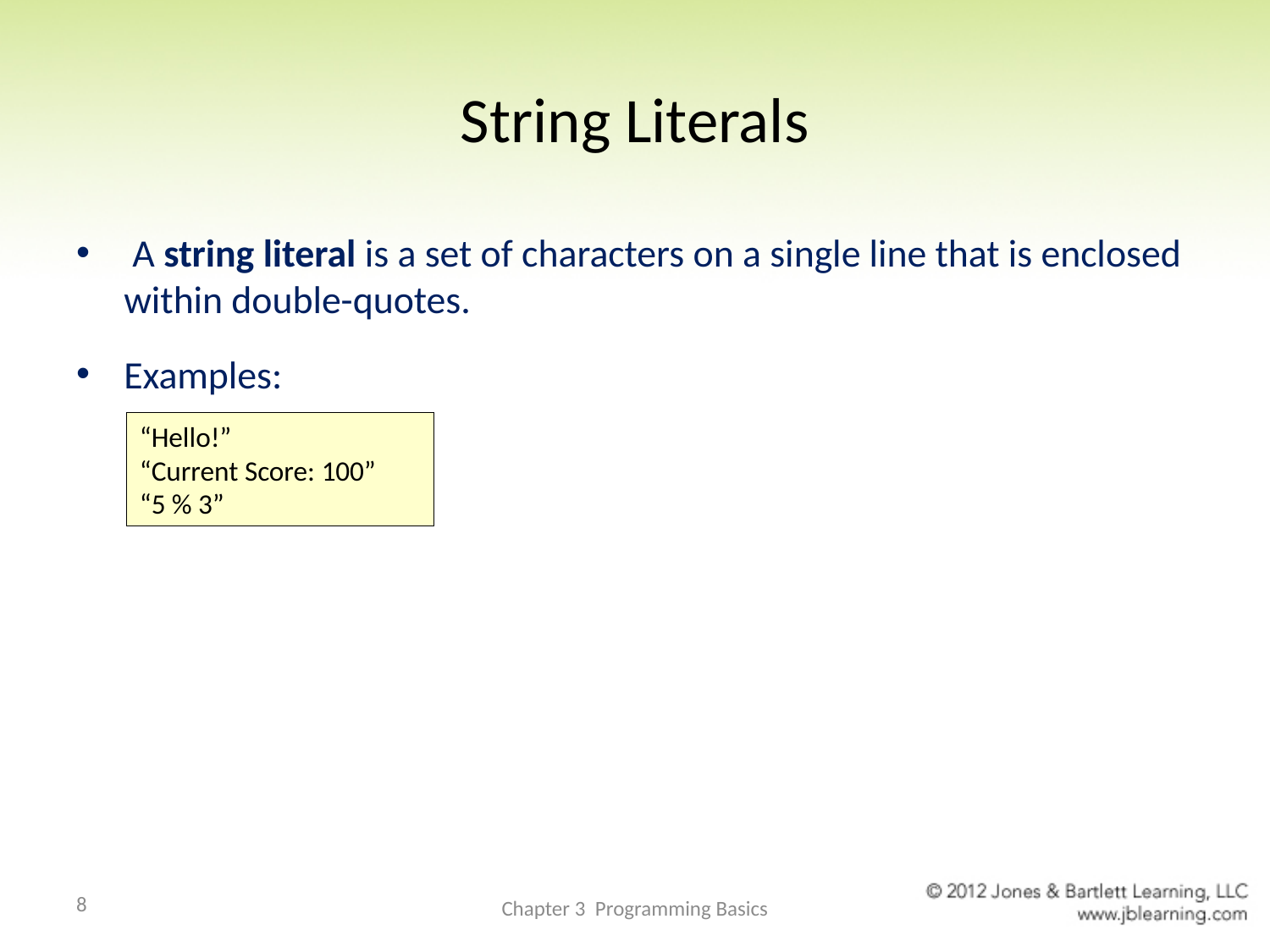

# String Literals
 A string literal is a set of characters on a single line that is enclosed within double-quotes.
Examples:

“Hello!”
“Current Score: 100”
“5 % 3”
8
Chapter 3  Programming Basics